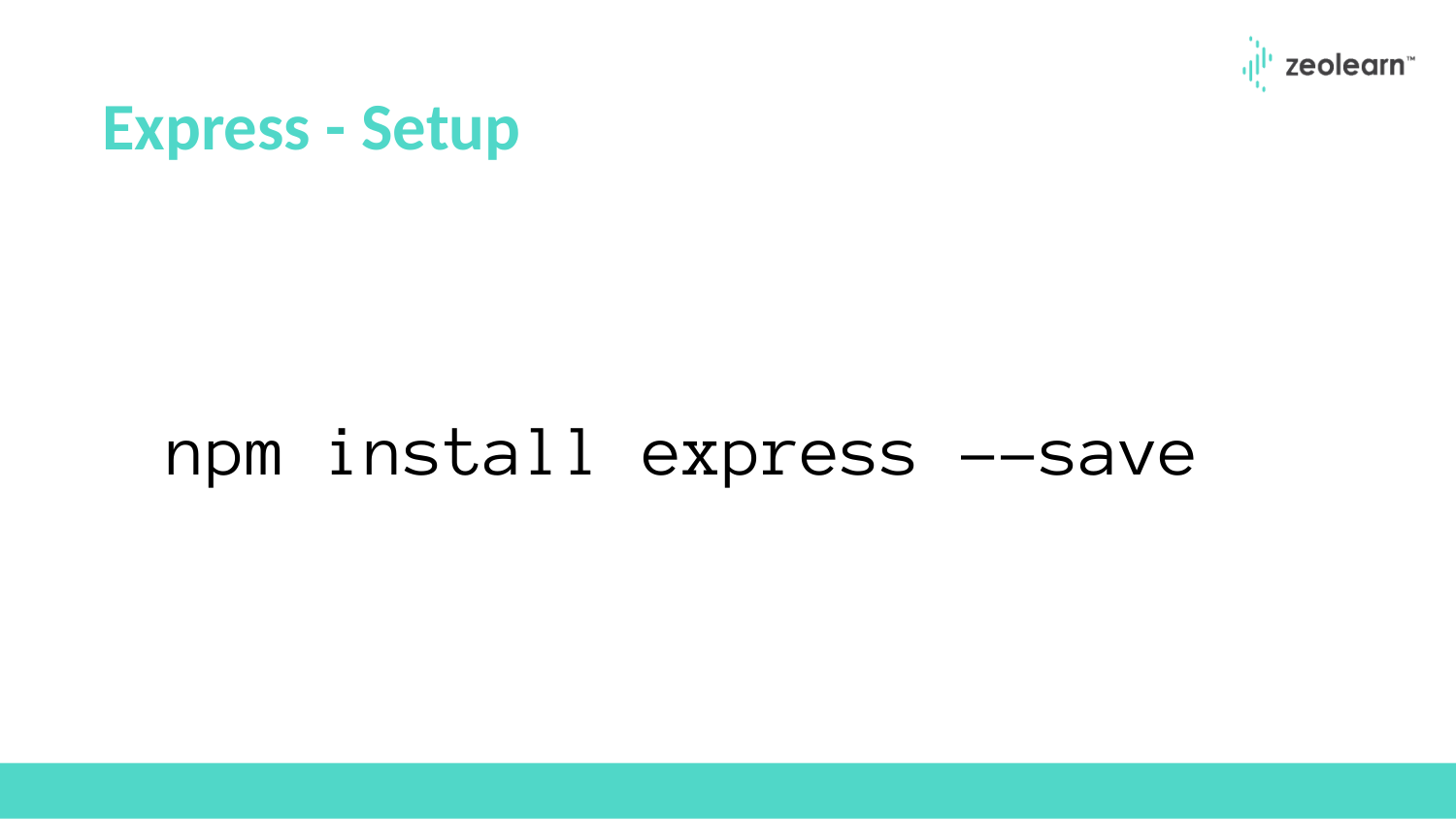

# Express - Setup
npm install express --save